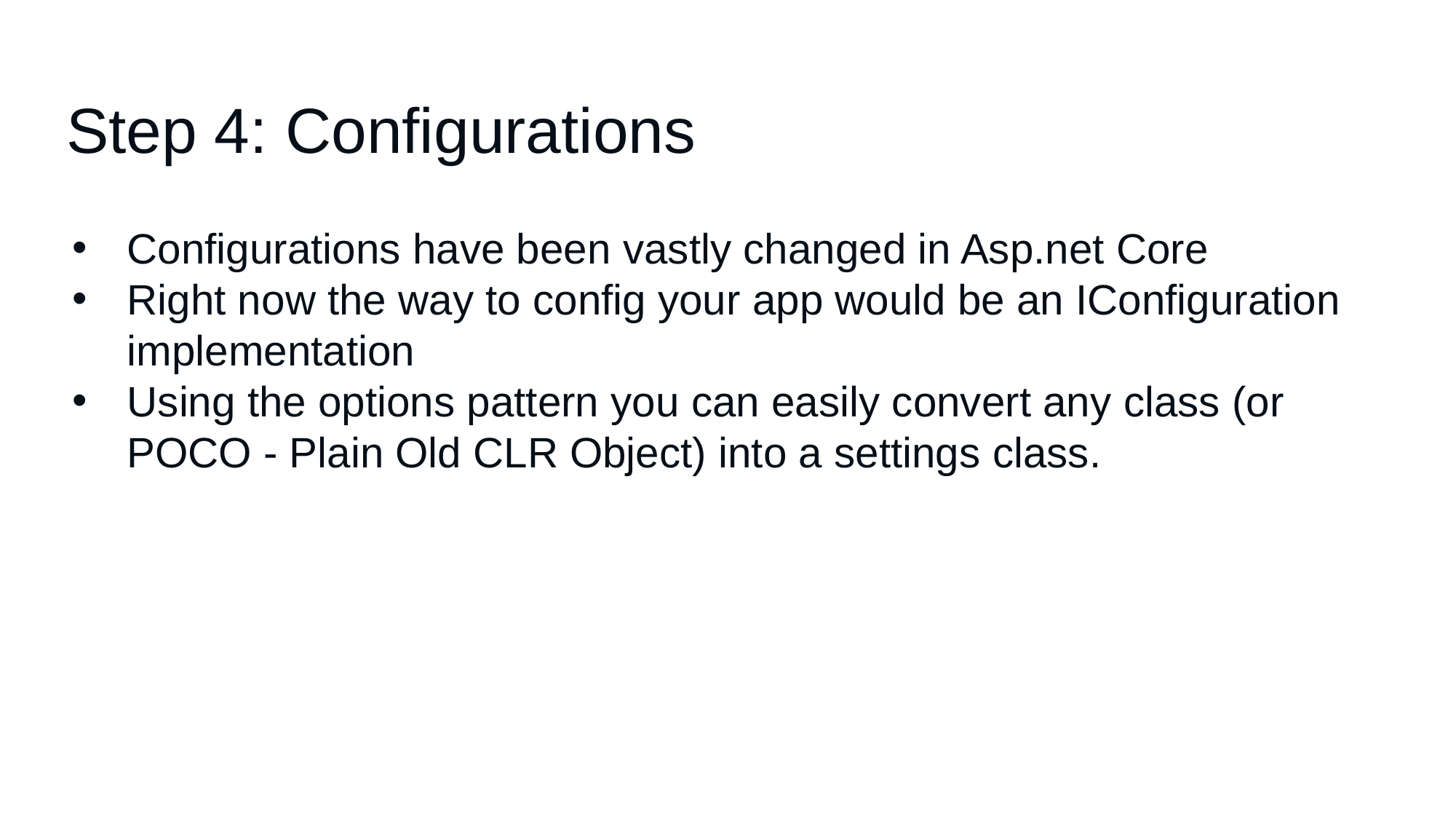

# Step 4: Configurations
Configurations have been vastly changed in Asp.net Core
Right now the way to config your app would be an IConfiguration implementation
Using the options pattern you can easily convert any class (or POCO - Plain Old CLR Object) into a settings class.